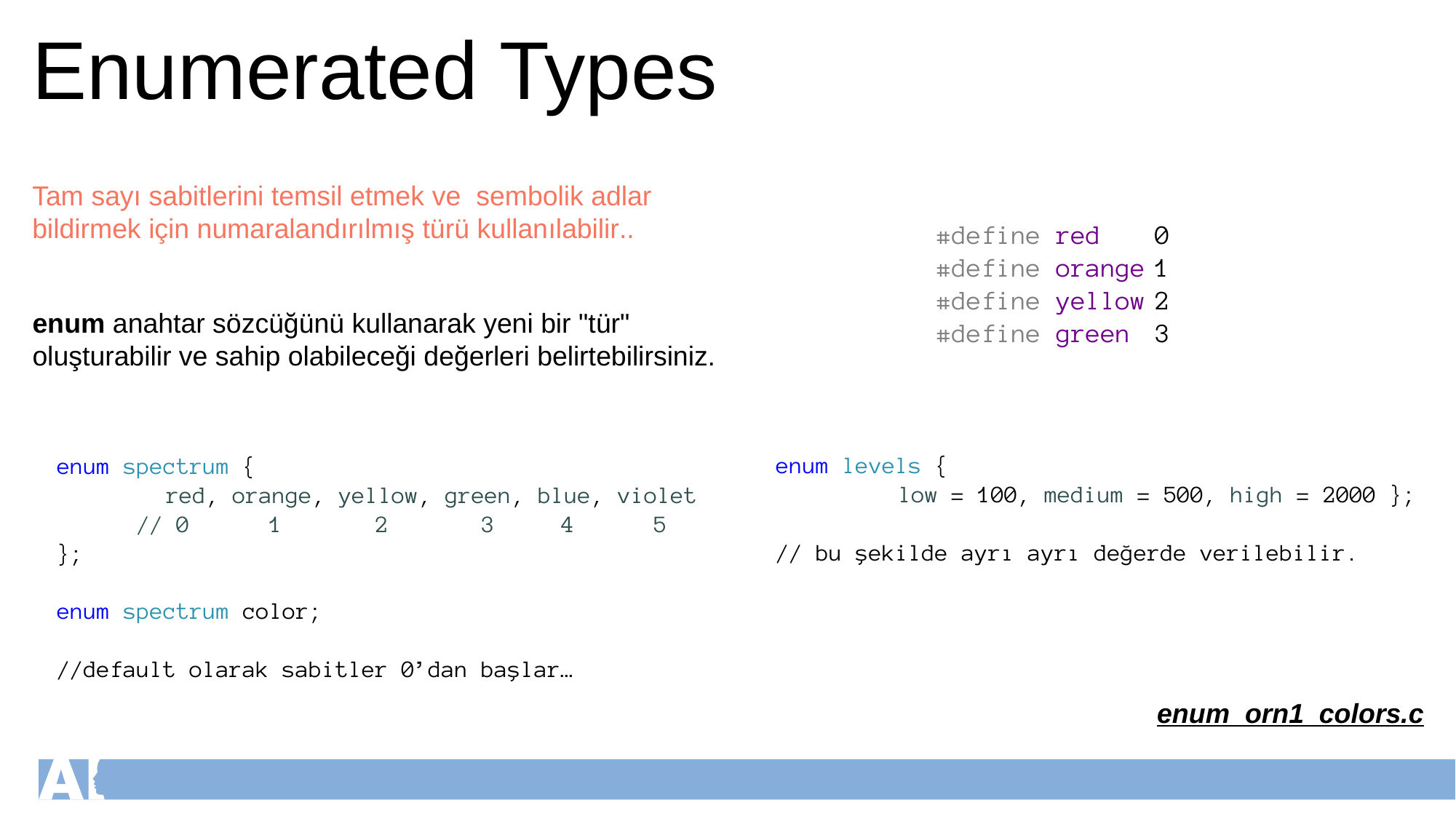

Enumerated Types
Tam sayı sabitlerini temsil etmek ve  sembolik adlar bildirmek için numaralandırılmış türü kullanılabilir..
#define red	0
#define orange	1
#define yellow	2
#define green 	3
enum anahtar sözcüğünü kullanarak yeni bir "tür" oluşturabilir ve sahip olabileceği değerleri belirtebilirsiniz.
enum levels {
	 low = 100, medium = 500, high = 2000 };

// bu şekilde ayrı ayrı değerde verilebilir.
enum spectrum {
	red, orange, yellow, green, blue, violet
      // 0      1       2       3     4      5
};

enum spectrum color;

//default olarak sabitler 0’dan başlar…
enum_orn1_colors.c